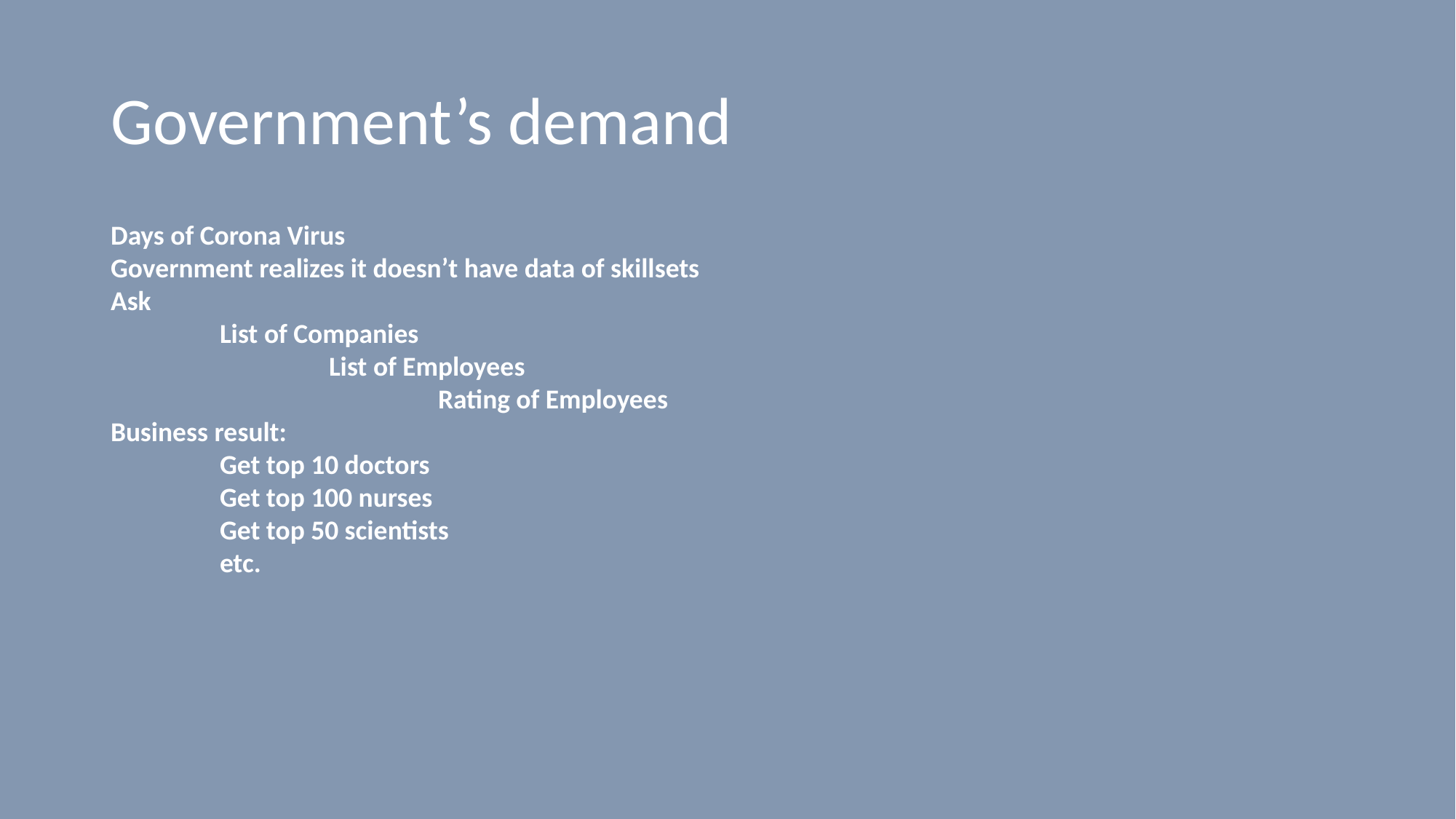

# Government’s demand
Days of Corona Virus
Government realizes it doesn’t have data of skillsets
Ask
	List of Companies
		List of Employees
			Rating of Employees
Business result:
	Get top 10 doctors
	Get top 100 nurses
	Get top 50 scientists
	etc.